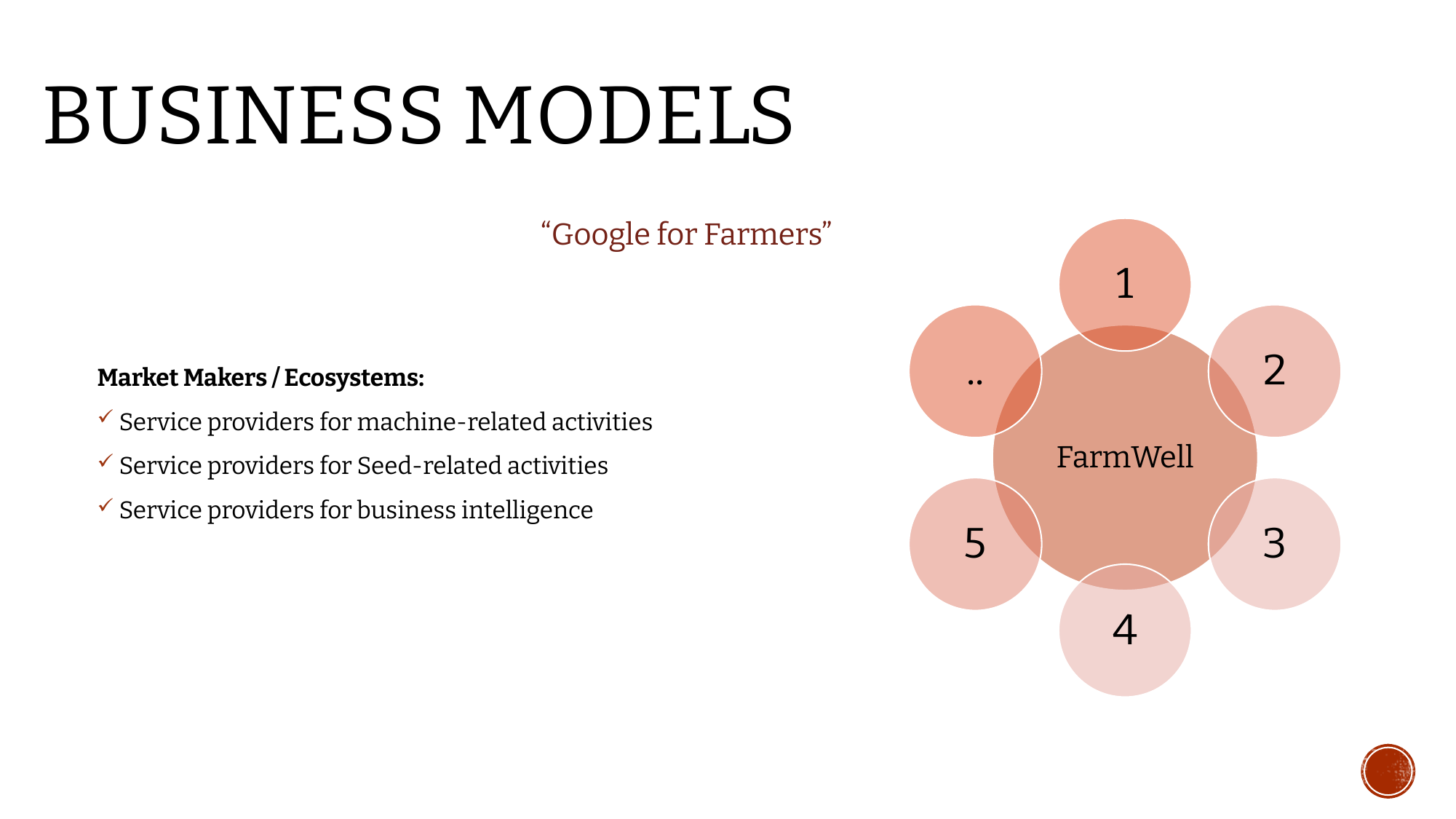

# Business Models
“Google for Farmers”

Market Makers / Ecosystems:
Service providers for machine-related activities
Service providers for Seed-related activities
Service providers for business intelligence

FarmWell
1
2
3
4
5
..